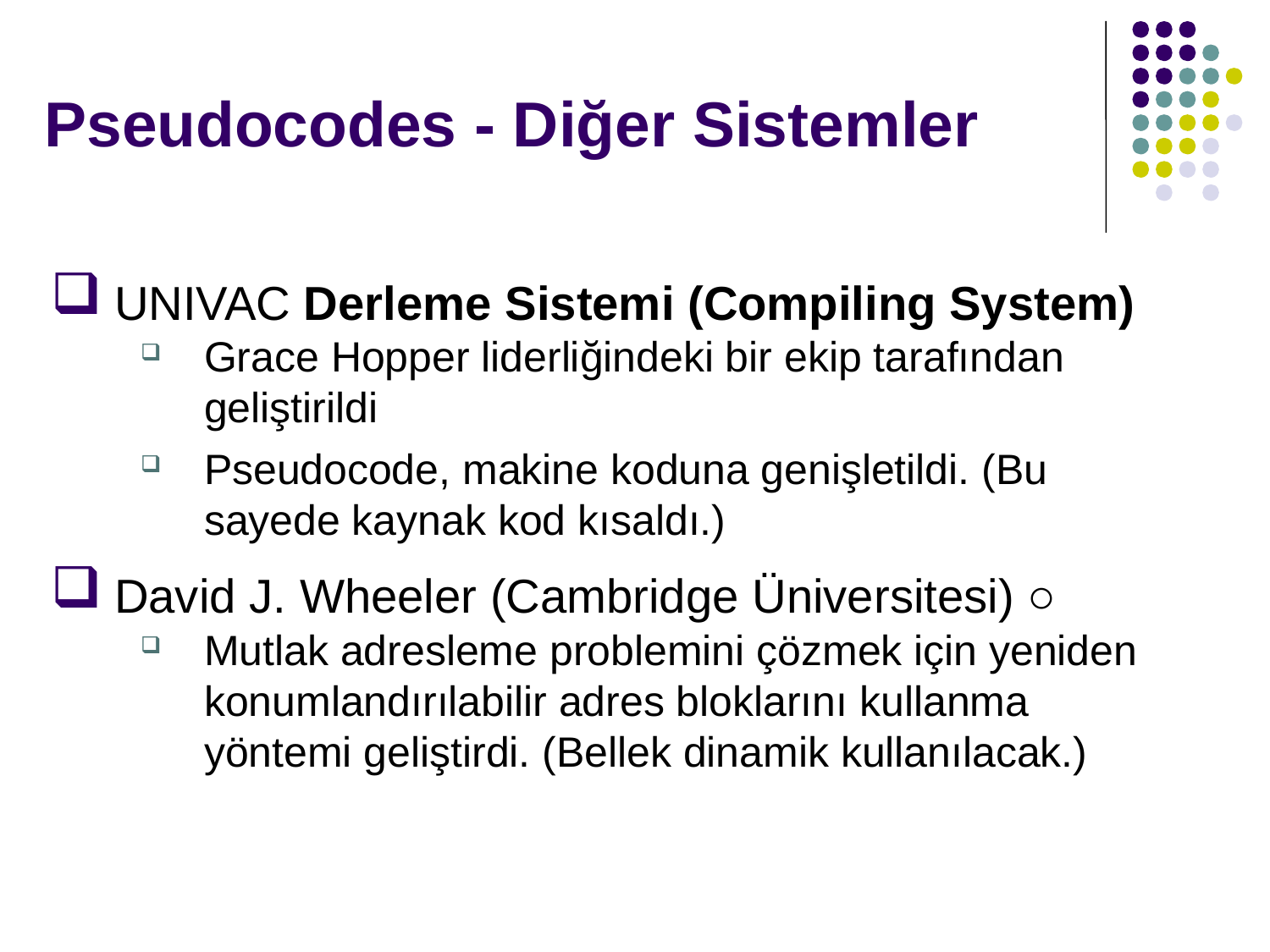

# Pseudocodes - Diğer Sistemler
UNIVAC Derleme Sistemi (Compiling System)
Grace Hopper liderliğindeki bir ekip tarafından geliştirildi
Pseudocode, makine koduna genişletildi. (Bu sayede kaynak kod kısaldı.)
David J. Wheeler (Cambridge Üniversitesi) ○
Mutlak adresleme problemini çözmek için yeniden konumlandırılabilir adres bloklarını kullanma yöntemi geliştirdi. (Bellek dinamik kullanılacak.)